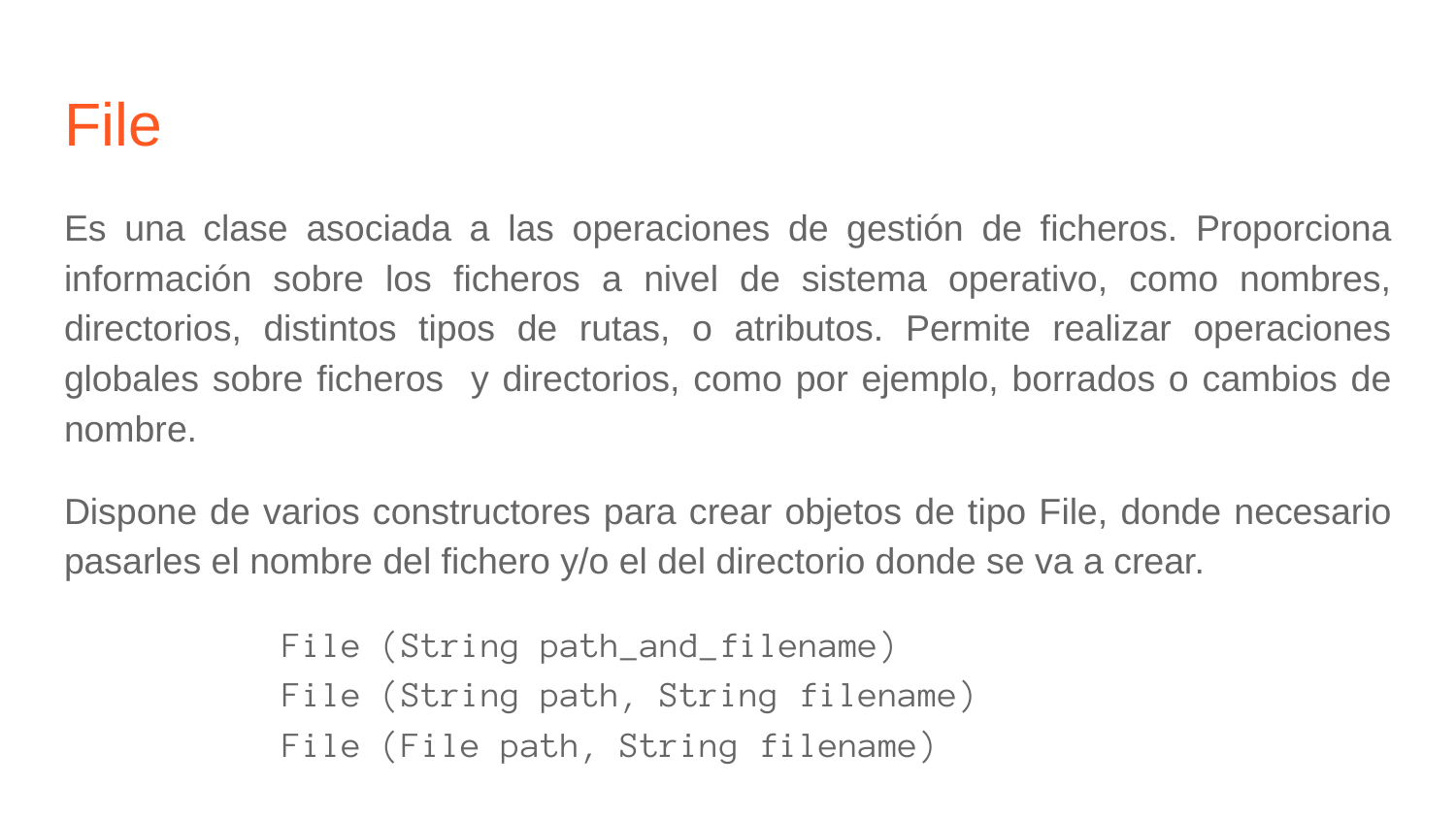

# File
Es una clase asociada a las operaciones de gestión de ficheros. Proporciona información sobre los ficheros a nivel de sistema operativo, como nombres, directorios, distintos tipos de rutas, o atributos. Permite realizar operaciones globales sobre ficheros  y directorios, como por ejemplo, borrados o cambios de nombre.
Dispone de varios constructores para crear objetos de tipo File, donde necesario pasarles el nombre del fichero y/o el del directorio donde se va a crear.
File (String path_and_filename)
File (String path, String filename)
File (File path, String filename)